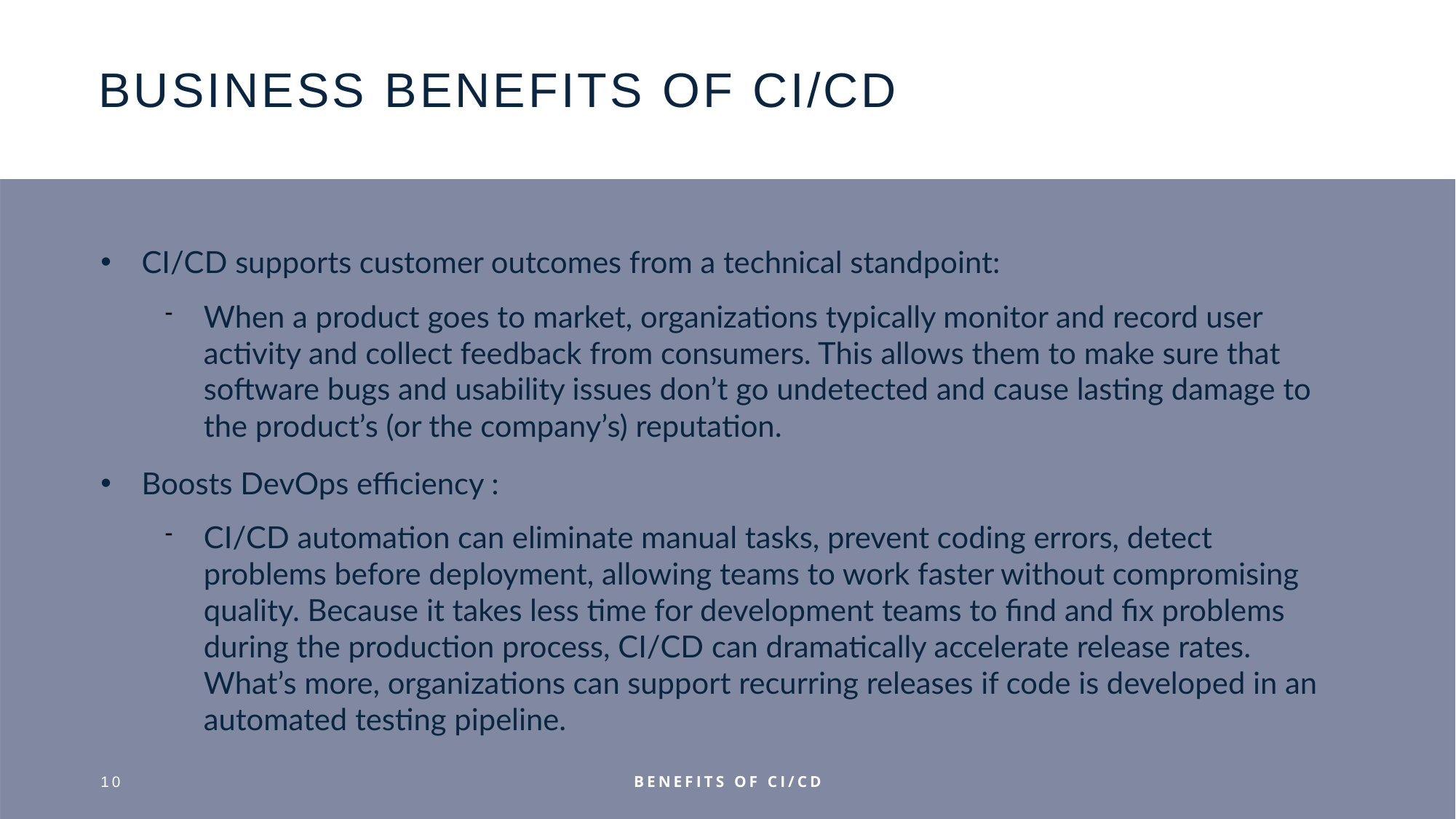

Business Benefits of CI/CD
CI/CD supports customer outcomes from a technical standpoint:
When a product goes to market, organizations typically monitor and record user activity and collect feedback from consumers. This allows them to make sure that software bugs and usability issues don’t go undetected and cause lasting damage to the product’s (or the company’s) reputation.
Boosts DevOps efficiency :
CI/CD automation can eliminate manual tasks, prevent coding errors, detect problems before deployment, allowing teams to work faster without compromising quality. Because it takes less time for development teams to find and fix problems during the production process, CI/CD can dramatically accelerate release rates. What’s more, organizations can support recurring releases if code is developed in an automated testing pipeline.
10
Benefits of CI/CD